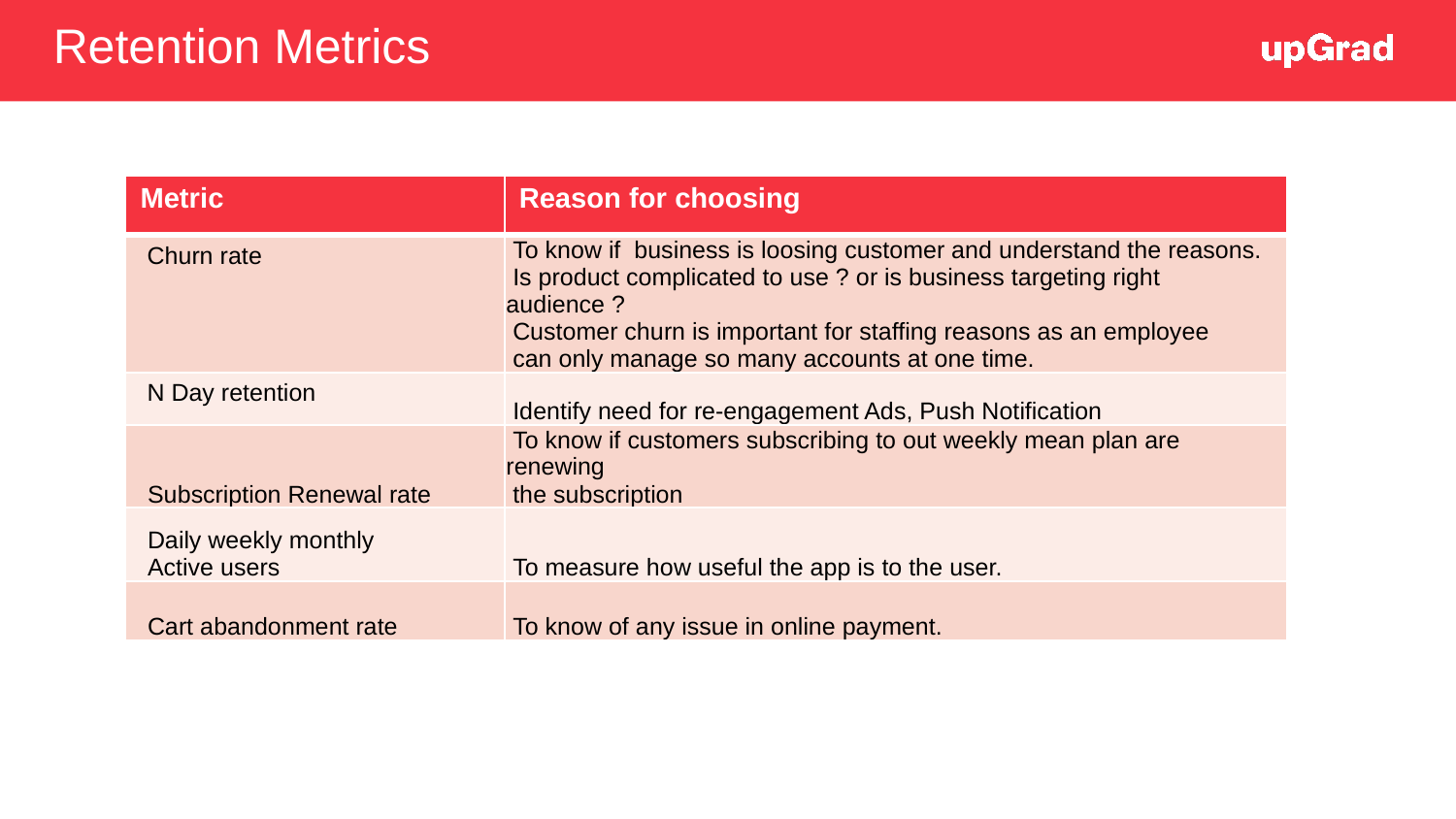

# Retention Metrics

| Metric | Reason for choosing |
| --- | --- |
| Churn rate | To know if business is loosing customer and understand the reasons. Is product complicated to use ? or is business targeting right audience ? Customer churn is important for staffing reasons as an employee can only manage so many accounts at one time. |
| N Day retention | Identify need for re-engagement Ads, Push Notification |
| Subscription Renewal rate | To know if customers subscribing to out weekly mean plan are renewing the subscription |
| Daily weekly monthly Active users | To measure how useful the app is to the user. |
| Cart abandonment rate | To know of any issue in online payment. |